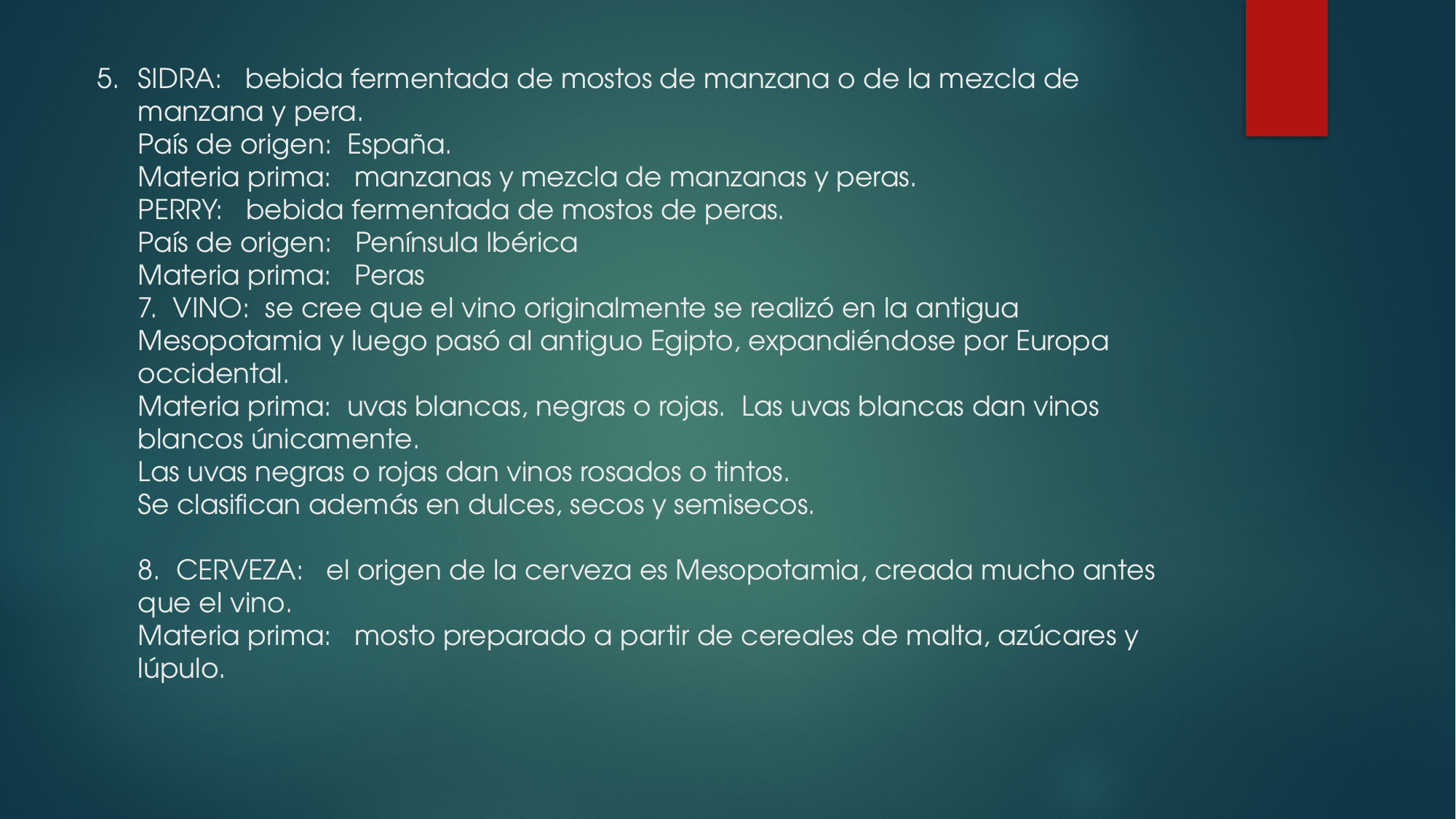

# SIDRA:   bebida fermentada de mostos de manzana o de la mezcla de manzana y pera. País de origen:  España. Materia prima:   manzanas y mezcla de manzanas y peras. PERRY:   bebida fermentada de mostos de peras. País de origen:   Península Ibérica Materia prima:   Peras 7.  VINO:  se cree que el vino originalmente se realizó en la antigua Mesopotamia y luego pasó al antiguo Egipto, expandiéndose por Europa occidental. Materia prima:  uvas blancas, negras o rojas.  Las uvas blancas dan vinos blancos únicamente. Las uvas negras o rojas dan vinos rosados o tintos. Se clasifican además en dulces, secos y semisecos. 8.  CERVEZA:   el origen de la cerveza es Mesopotamia, creada mucho antes que el vino. Materia prima:   mosto preparado a partir de cereales de malta, azúcares y lúpulo.